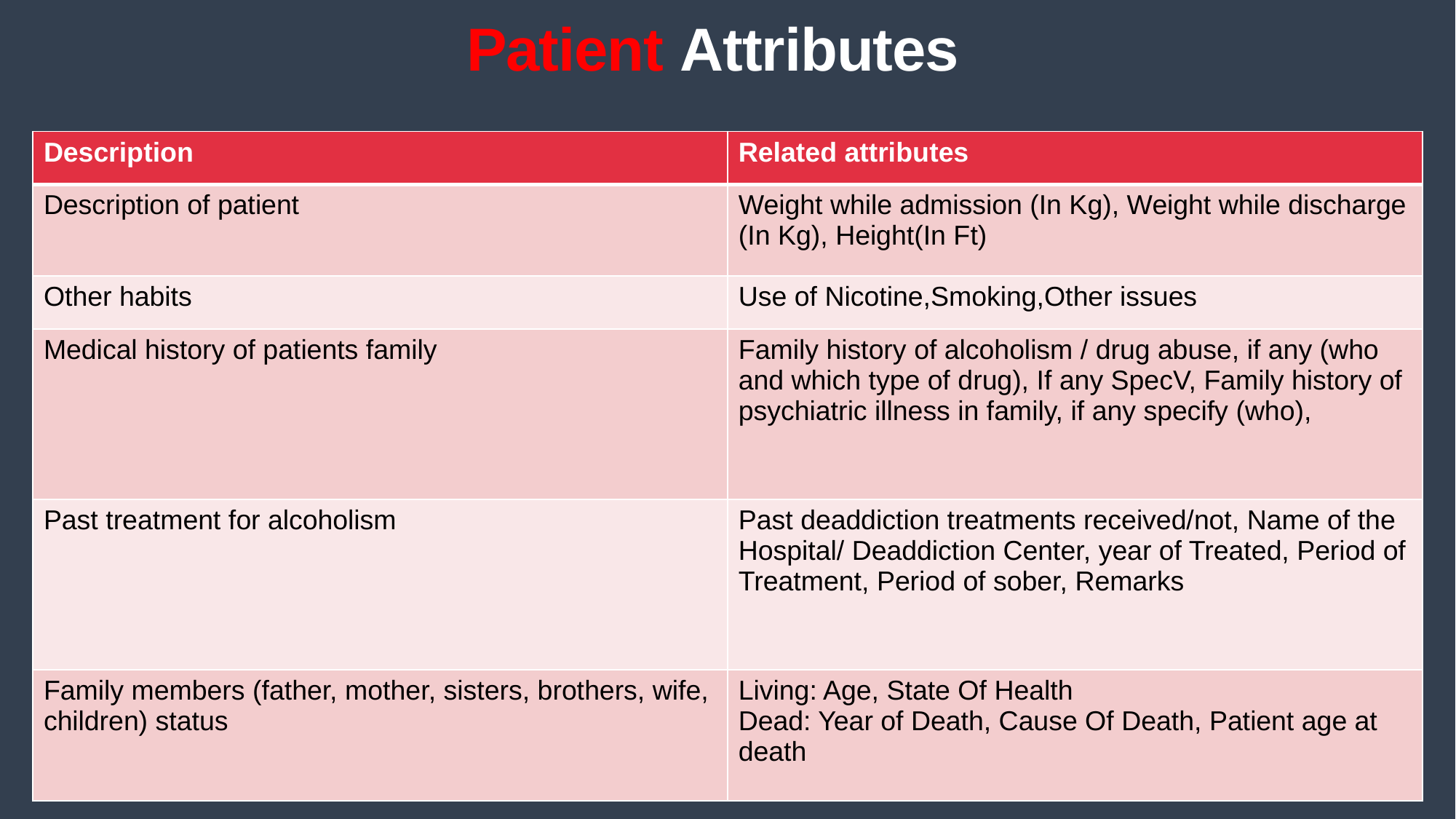

# Patient Attributes
| Description | Related attributes |
| --- | --- |
| Description of patient | Weight while admission (In Kg), Weight while discharge (In Kg), Height(In Ft) |
| Other habits | Use of Nicotine,Smoking,Other issues |
| Medical history of patients family | Family history of alcoholism / drug abuse, if any (who and which type of drug), If any SpecV, Family history of psychiatric illness in family, if any specify (who), |
| Past treatment for alcoholism | Past deaddiction treatments received/not, Name of the Hospital/ Deaddiction Center, year of Treated, Period of Treatment, Period of sober, Remarks |
| Family members (father, mother, sisters, brothers, wife, children) status | Living: Age, State Of Health Dead: Year of Death, Cause Of Death, Patient age at death |